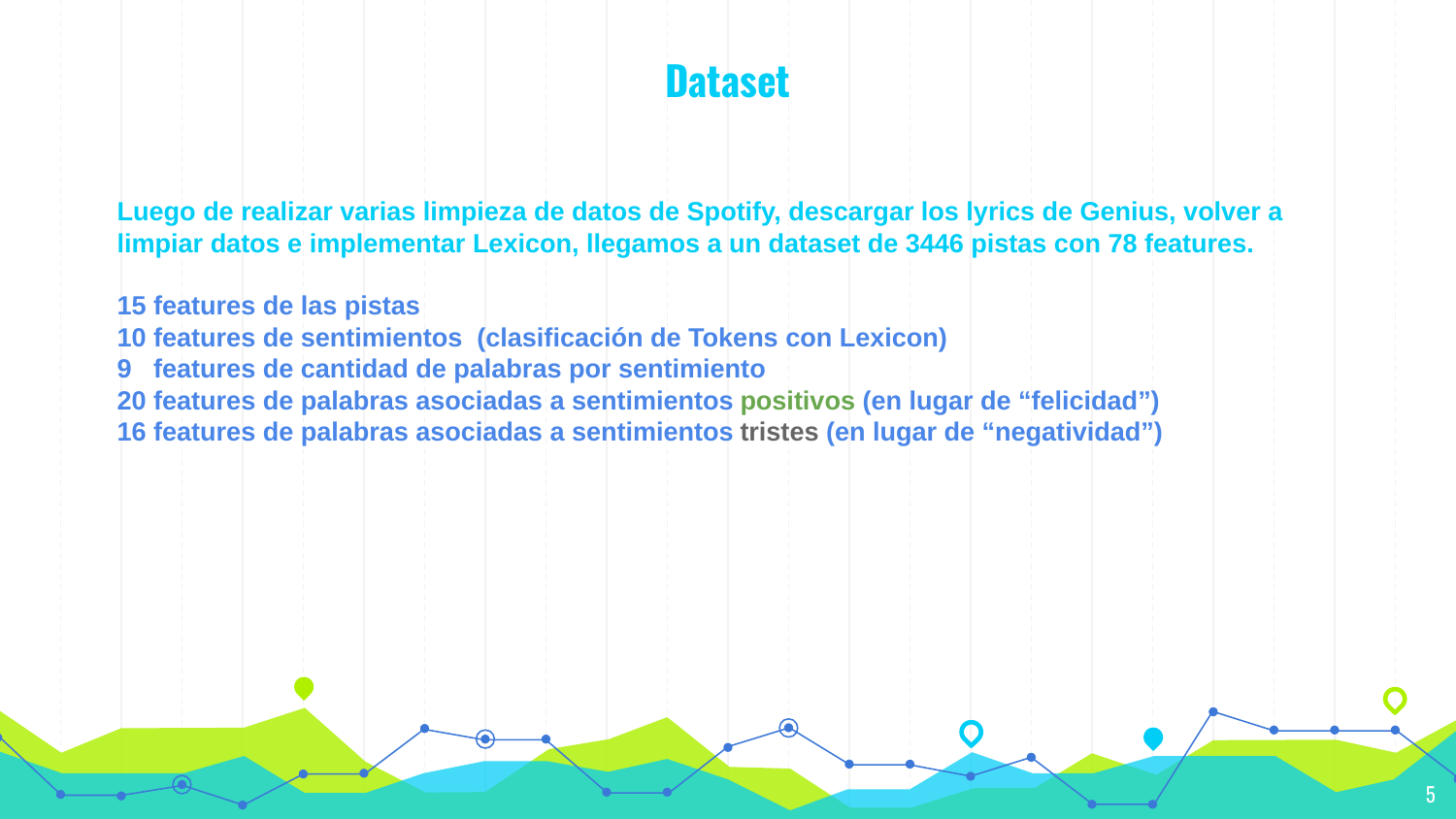

# Dataset
Luego de realizar varias limpieza de datos de Spotify, descargar los lyrics de Genius, volver a limpiar datos e implementar Lexicon, llegamos a un dataset de 3446 pistas con 78 features.

15 features de las pistas
10 features de sentimientos  (clasificación de Tokens con Lexicon)
9   features de cantidad de palabras por sentimiento
20 features de palabras asociadas a sentimientos positivos (en lugar de “felicidad”)
16 features de palabras asociadas a sentimientos tristes (en lugar de “negatividad”)

5